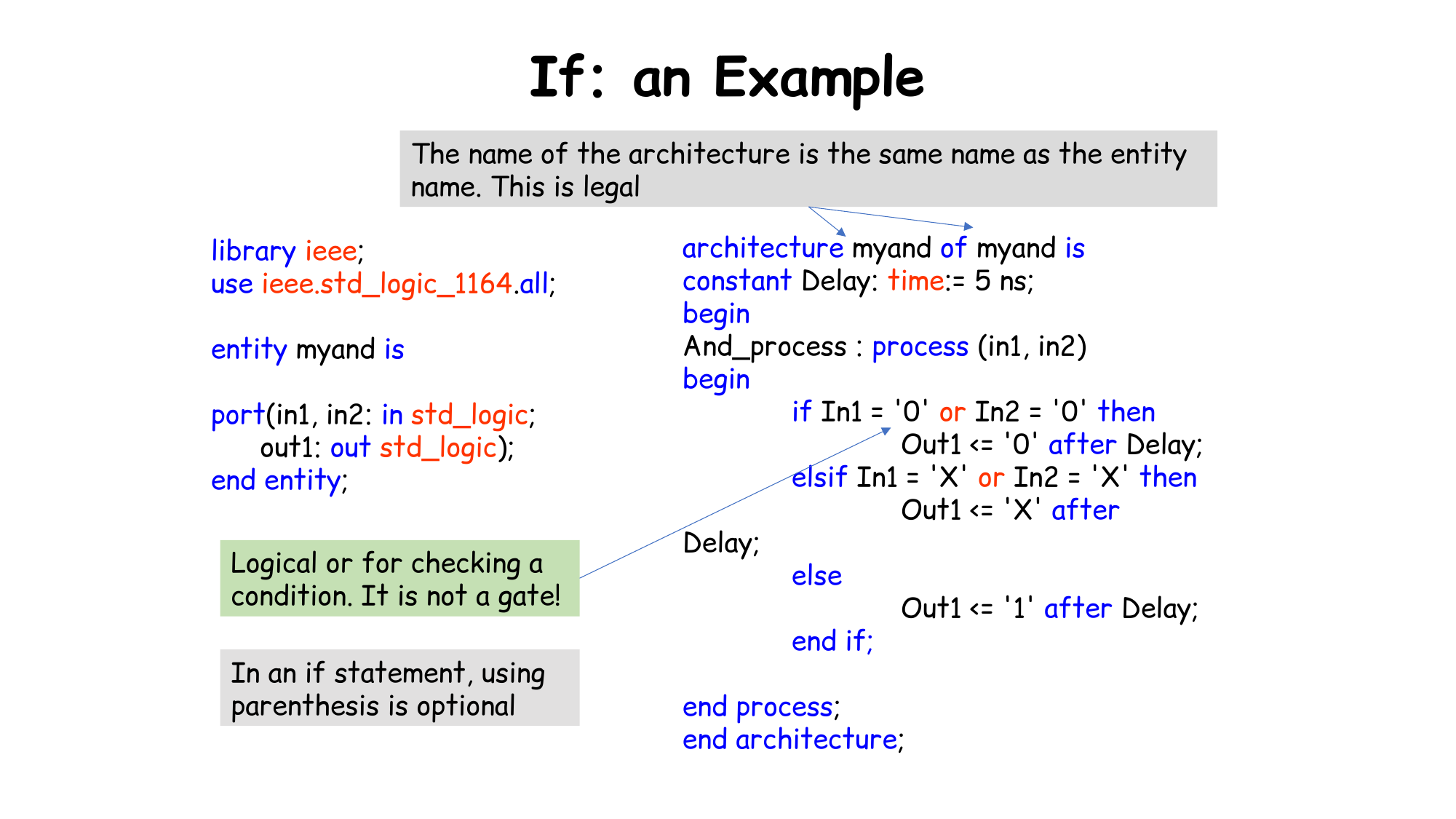

# If: an Example
The name of the architecture is the same name as the entity name. This is legal
architecture myand of myand is
constant Delay: time:= 5 ns;
begin
And_process : process (in1, in2)
begin
	if In1 = '0' or In2 = '0' then
		Out1 <= '0' after Delay;
	elsif In1 = 'X' or In2 = 'X' then
		Out1 <= 'X' after Delay;
	else
		Out1 <= '1' after Delay;
	end if;

end process;
end architecture;
library ieee;
use ieee.std_logic_1164.all;

entity myand is

port(in1, in2: in std_logic;
      out1: out std_logic);
end entity;

Logical or for checking a condition. It is not a gate!
In an if statement, using parenthesis is optional
36